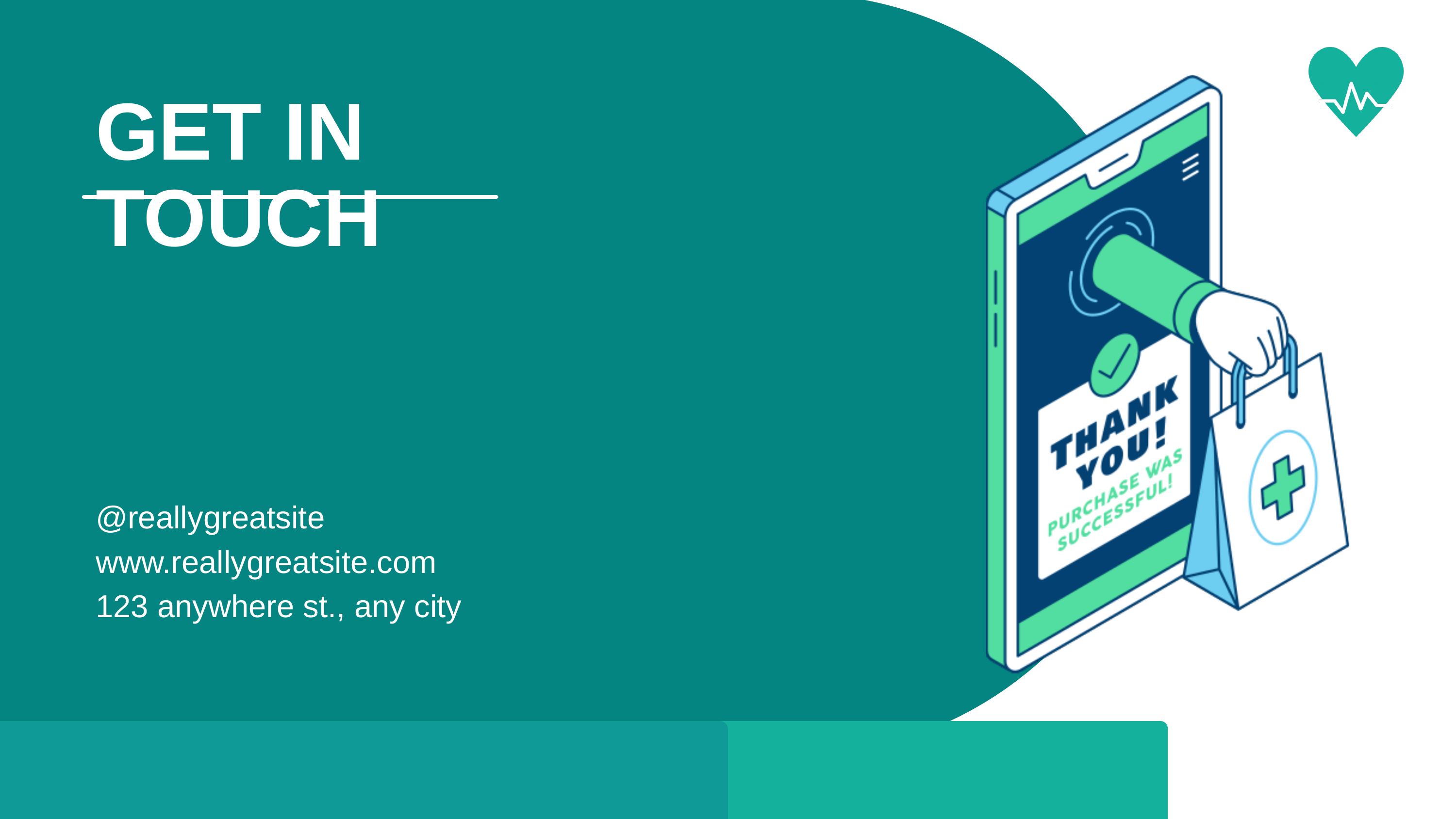

GET IN TOUCH

@reallygreatsite
www.reallygreatsite.com
123 anywhere st., any city